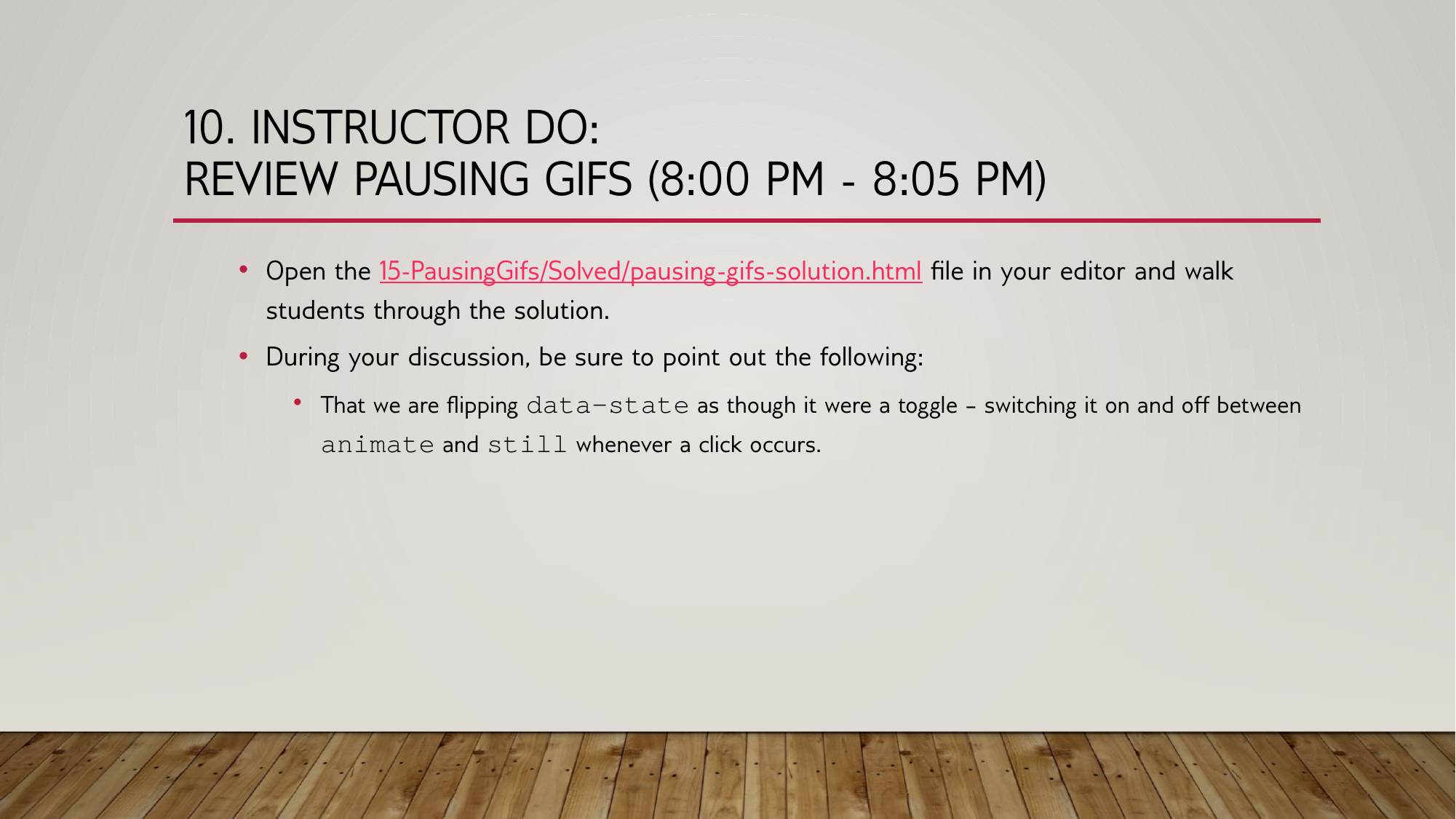

# 10. Instructor Do: Review Pausing Gifs (8:00 PM - 8:05 PM)
Open the 15-PausingGifs/Solved/pausing-gifs-solution.html file in your editor and walk students through the solution.
During your discussion, be sure to point out the following:
That we are flipping data-state as though it were a toggle – switching it on and off between animate and still whenever a click occurs.